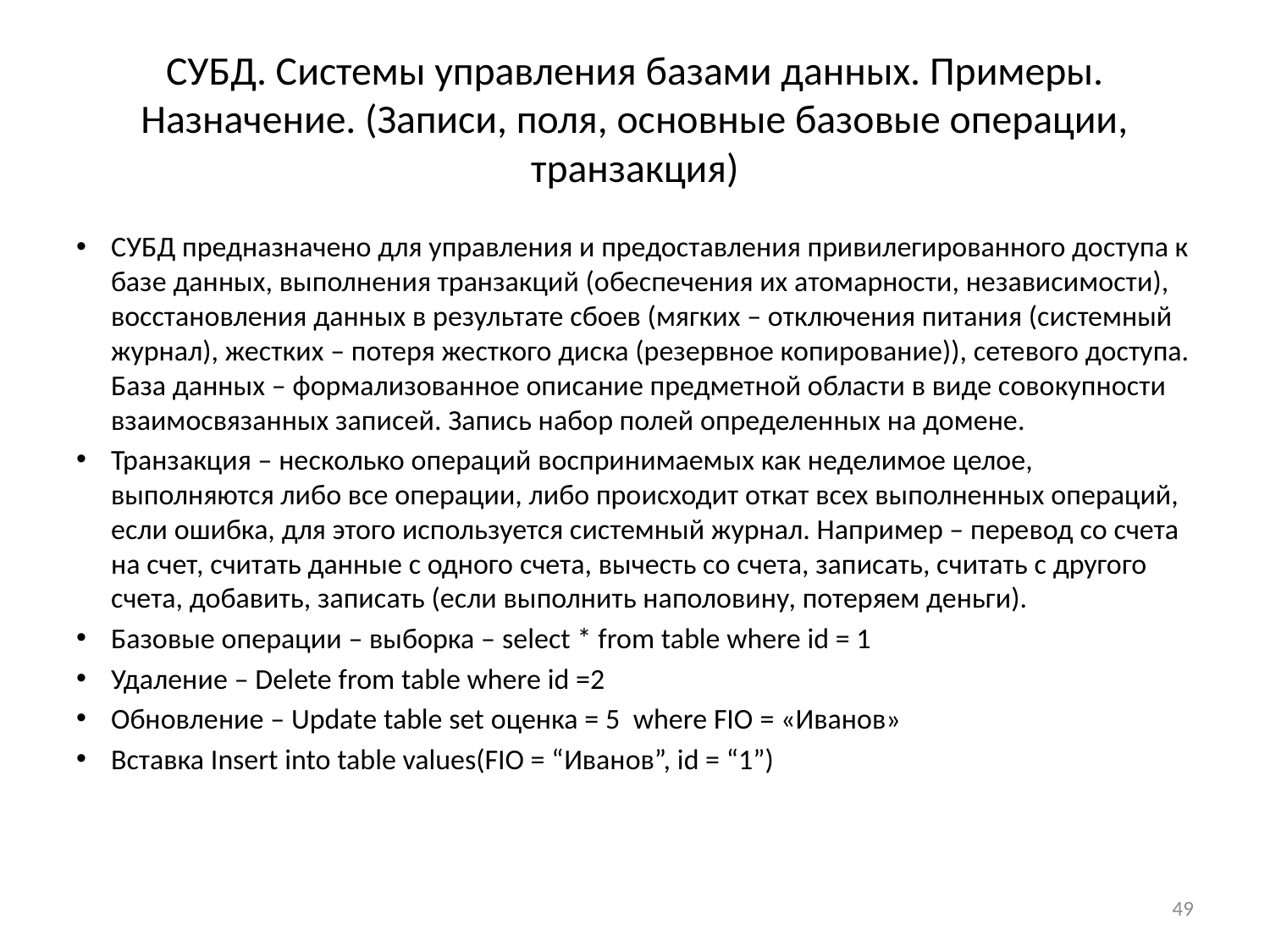

# СУБД. Системы управления базами данных. Примеры. Назначение. (Записи, поля, основные базовые операции, транзакция)
СУБД предназначено для управления и предоставления привилегированного доступа к базе данных, выполнения транзакций (обеспечения их атомарности, независимости), восстановления данных в результате сбоев (мягких – отключения питания (системный журнал), жестких – потеря жесткого диска (резервное копирование)), сетевого доступа. База данных – формализованное описание предметной области в виде совокупности взаимосвязанных записей. Запись набор полей определенных на домене.
Транзакция – несколько операций воспринимаемых как неделимое целое, выполняются либо все операции, либо происходит откат всех выполненных операций, если ошибка, для этого используется системный журнал. Например – перевод со счета на счет, считать данные с одного счета, вычесть со счета, записать, считать с другого счета, добавить, записать (если выполнить наполовину, потеряем деньги).
Базовые операции – выборка – select * from table where id = 1
Удаление – Delete from table where id =2
Обновление – Update table set оценка = 5  where FIO = «Иванов»
Вставка Insert into table values(FIO = “Иванов”, id = “1”)

49